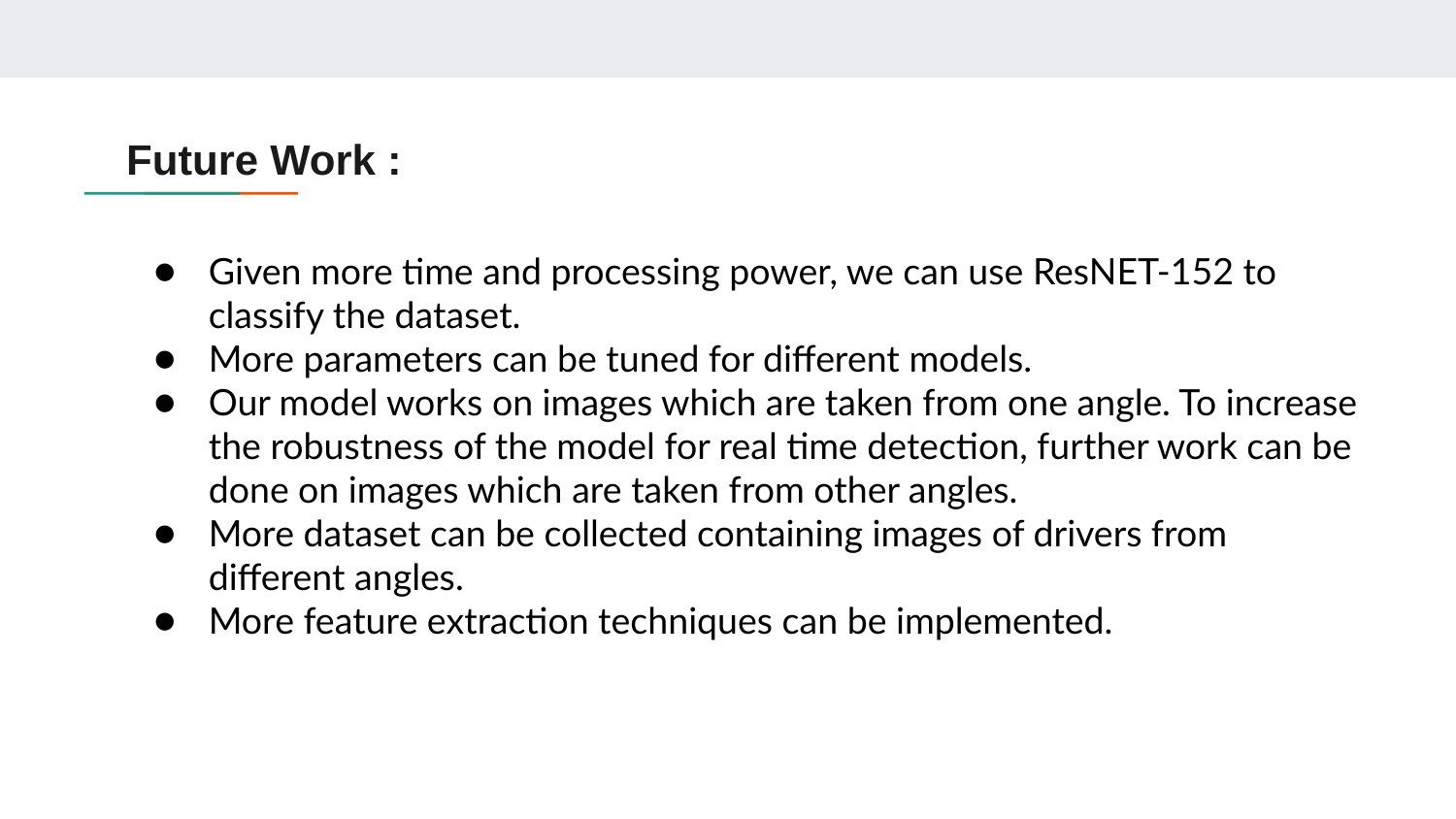

Future Work :
Given more time and processing power, we can use ResNET-152 to classify the dataset.
More parameters can be tuned for different models.
Our model works on images which are taken from one angle. To increase the robustness of the model for real time detection, further work can be done on images which are taken from other angles.
More dataset can be collected containing images of drivers from different angles.
More feature extraction techniques can be implemented.